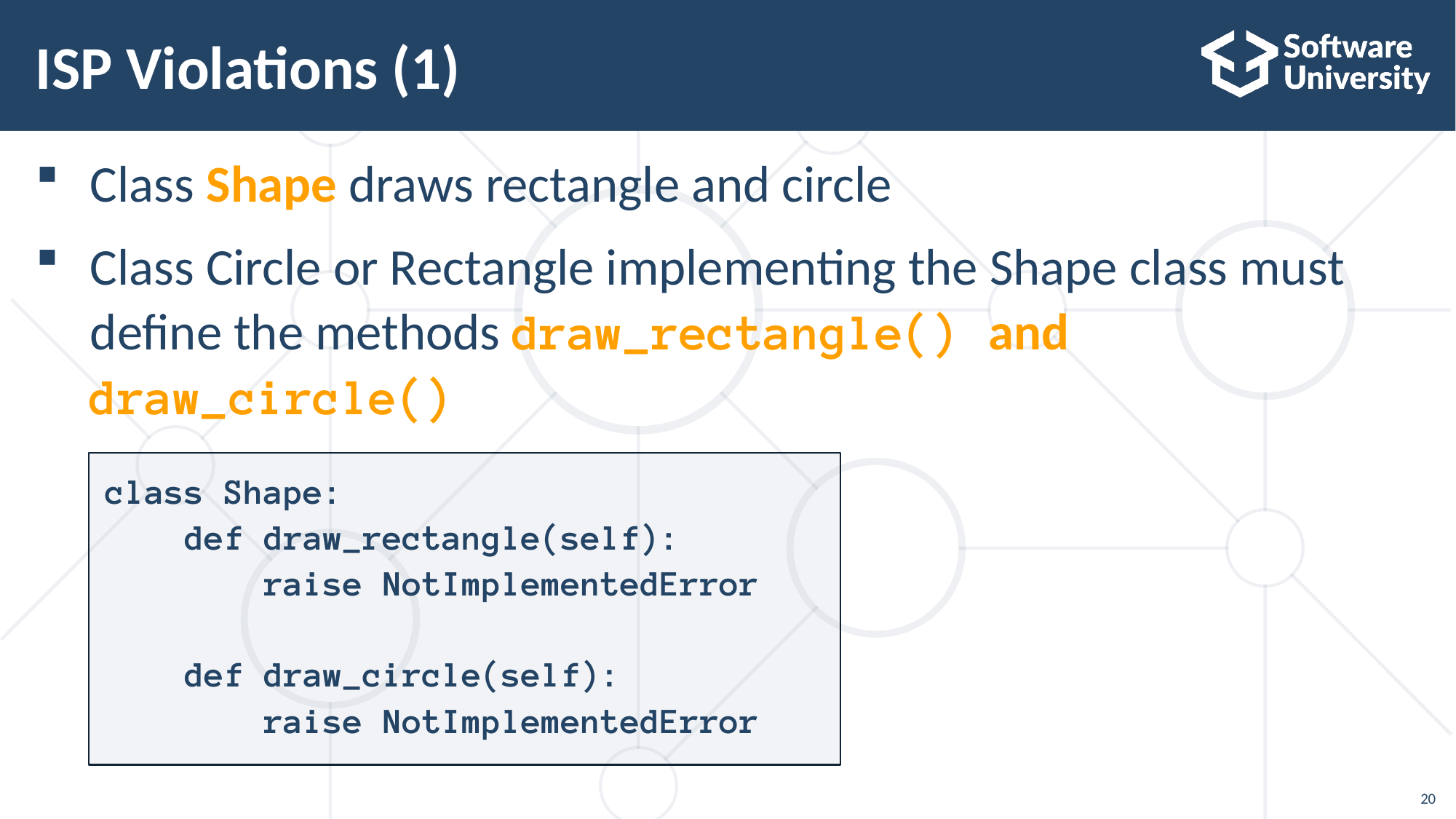

# ISP Violations (1)
Class Shape draws rectangle and circle
Class Circle or Rectangle implementing the Shape class must define the methods draw_rectangle() and draw_circle()
class Shape:
    def draw_rectangle(self):
        raise NotImplementedError

    def draw_circle(self):
        raise NotImplementedError
20